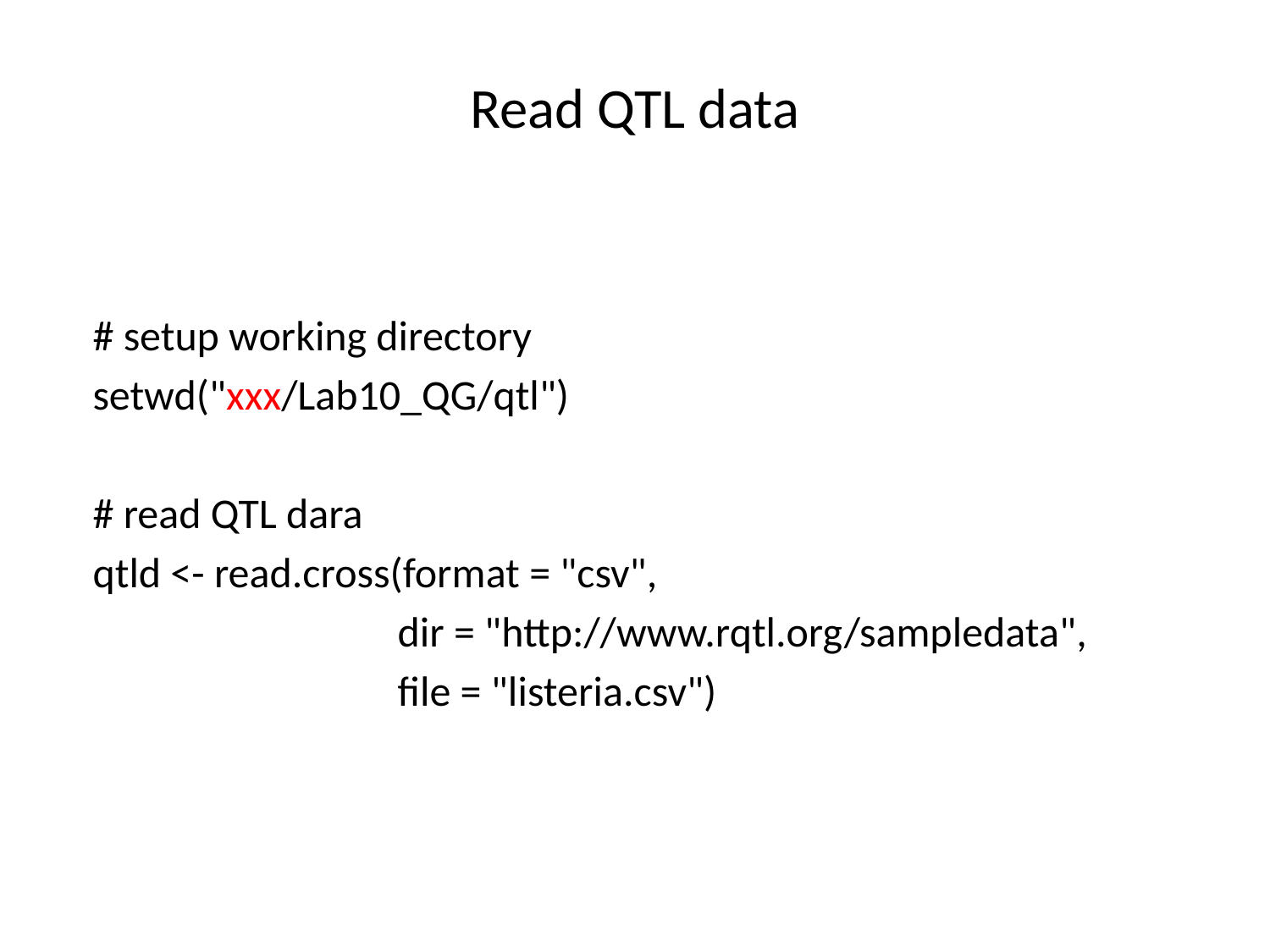

# Read QTL data
# setup working directory
setwd("xxx/Lab10_QG/qtl")

# read QTL dara
qtld <- read.cross(format = "csv",
                                dir = "http://www.rqtl.org/sampledata",
                                file = "listeria.csv")